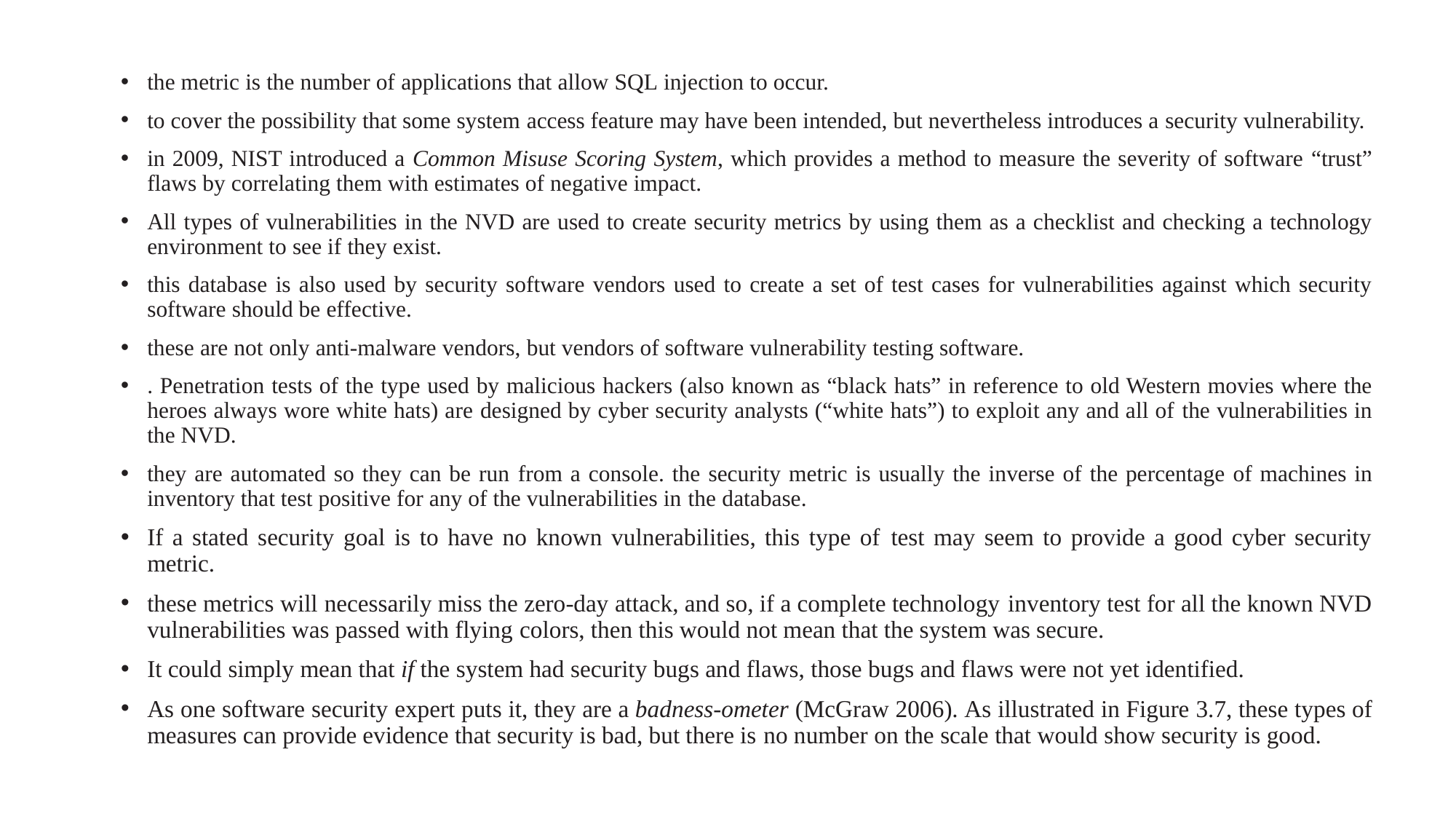

the metric is the number of applications that allow SQL injection to occur.
to cover the possibility that some system access feature may have been intended, but nevertheless introduces a security vulnerability.
in 2009, NIST introduced a Common Misuse Scoring System, which provides a method to measure the severity of software “trust” flaws by correlating them with estimates of negative impact.
All types of vulnerabilities in the NVD are used to create security metrics by using them as a checklist and checking a technology environment to see if they exist.
this database is also used by security software vendors used to create a set of test cases for vulnerabilities against which security software should be effective.
these are not only anti-malware vendors, but vendors of software vulnerability testing software.
. Penetration tests of the type used by malicious hackers (also known as “black hats” in reference to old Western movies where the heroes always wore white hats) are designed by cyber security analysts (“white hats”) to exploit any and all of the vulnerabilities in the NVD.
they are automated so they can be run from a console. the security metric is usually the inverse of the percentage of machines in inventory that test positive for any of the vulnerabilities in the database.
If a stated security goal is to have no known vulnerabilities, this type of test may seem to provide a good cyber security metric.
these metrics will necessarily miss the zero-day attack, and so, if a complete technology inventory test for all the known NVD vulnerabilities was passed with flying colors, then this would not mean that the system was secure.
It could simply mean that if the system had security bugs and flaws, those bugs and flaws were not yet identified.
As one software security expert puts it, they are a badness-ometer (McGraw 2006). As illustrated in Figure 3.7, these types of measures can provide evidence that security is bad, but there is no number on the scale that would show security is good.